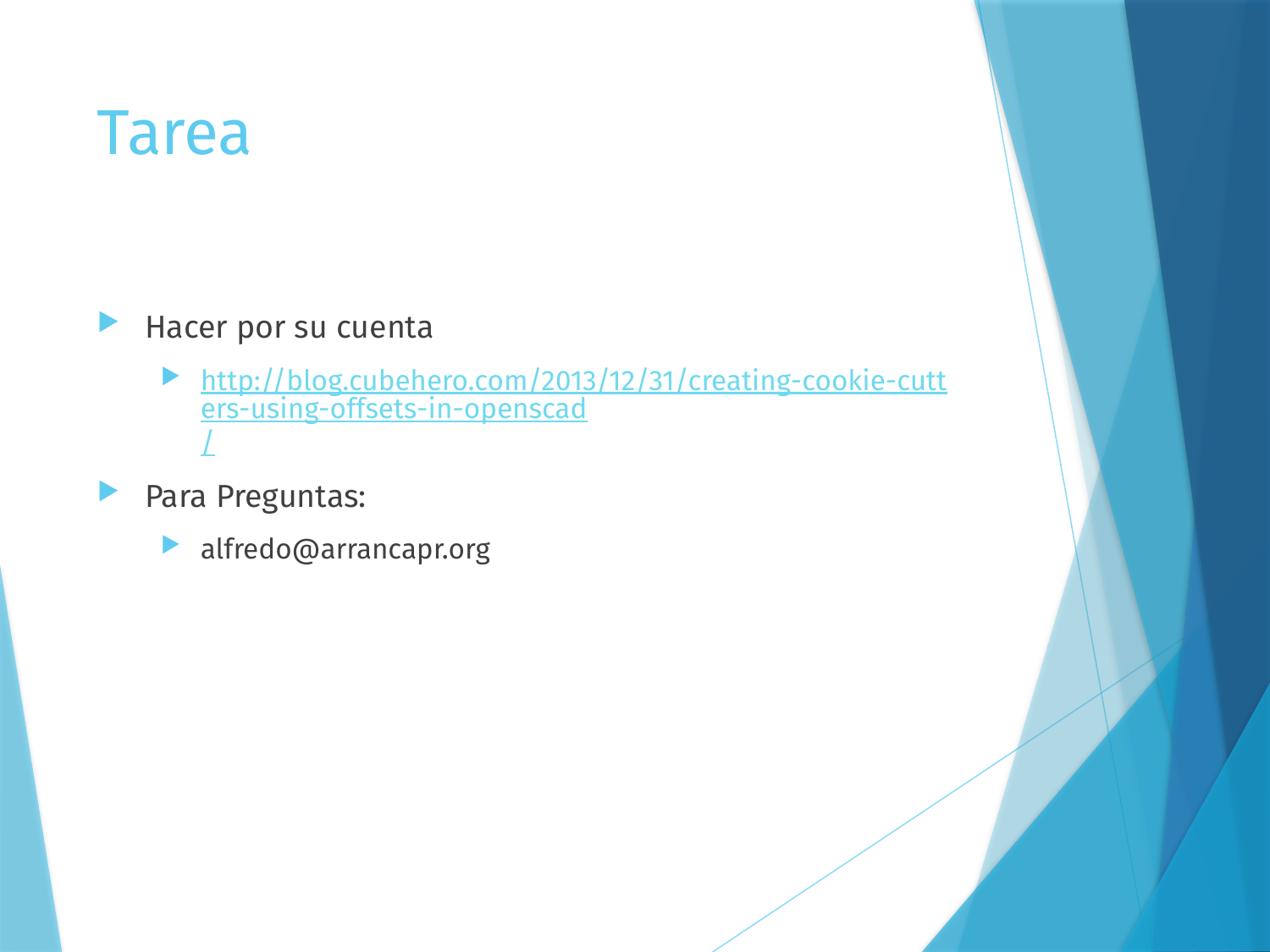

# Tarea
Hacer por su cuenta
http://blog.cubehero.com/2013/12/31/creating-cookie-cutters-using-offsets-in-openscad/
Para Preguntas:
alfredo@arrancapr.org